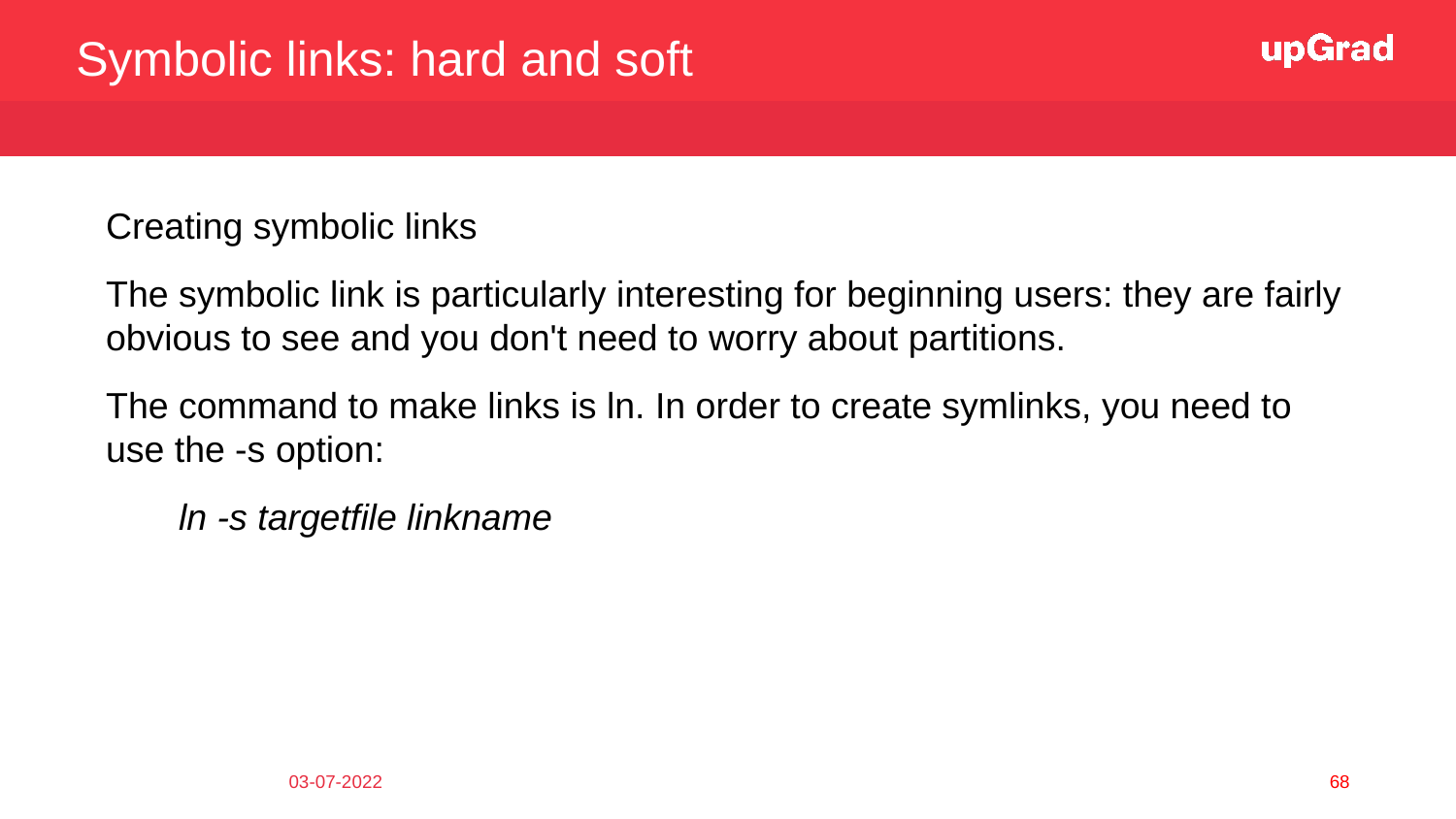

Symbolic links: hard and soft

Creating symbolic links
The symbolic link is particularly interesting for beginning users: they are fairly obvious to see and you don't need to worry about partitions.
The command to make links is ln. In order to create symlinks, you need to use the -s option:
ln -s targetfile linkname

68
03-07-2022